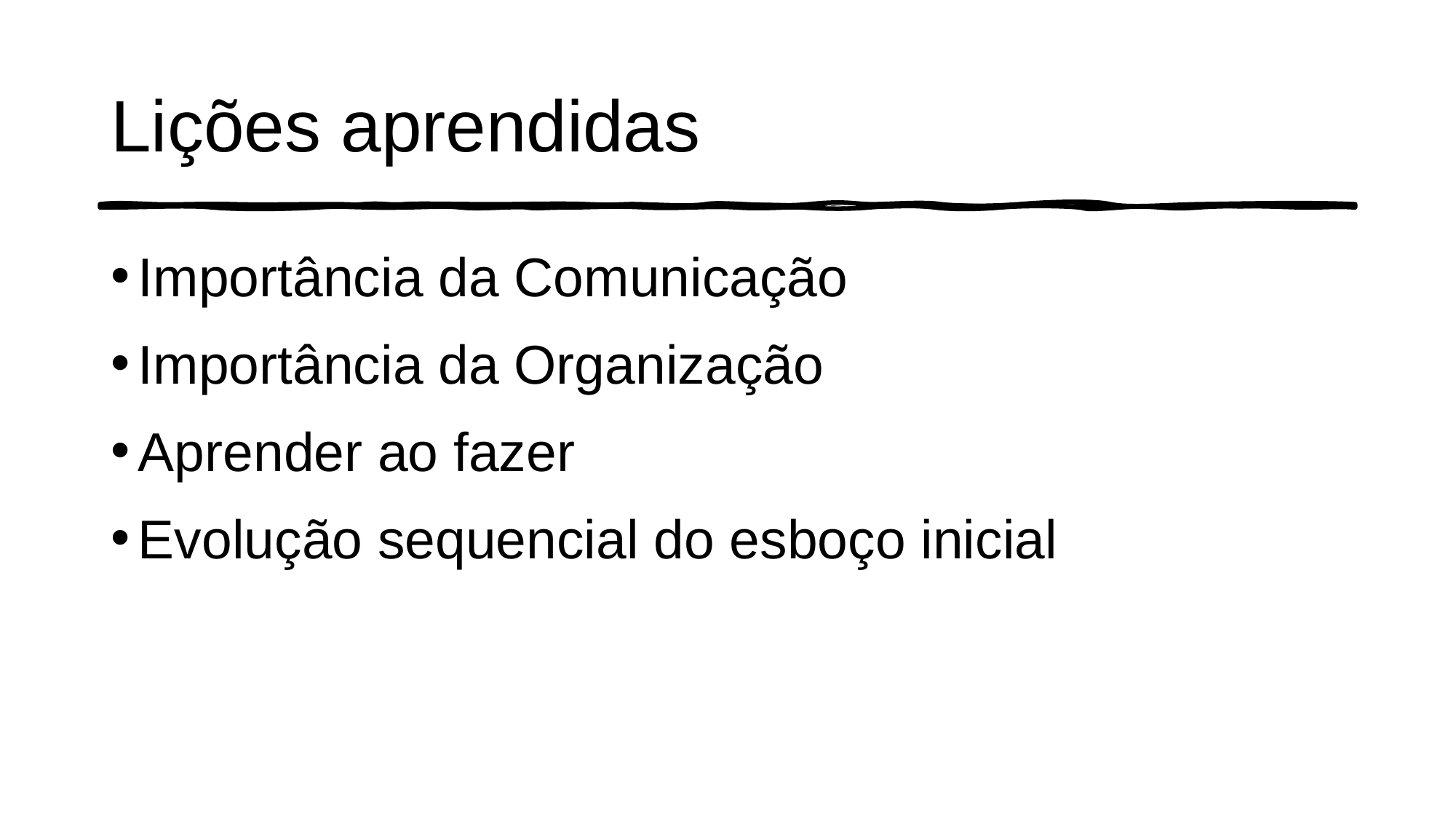

# Lições aprendidas
Importância da Comunicação
Importância da Organização
Aprender ao fazer
Evolução sequencial do esboço inicial